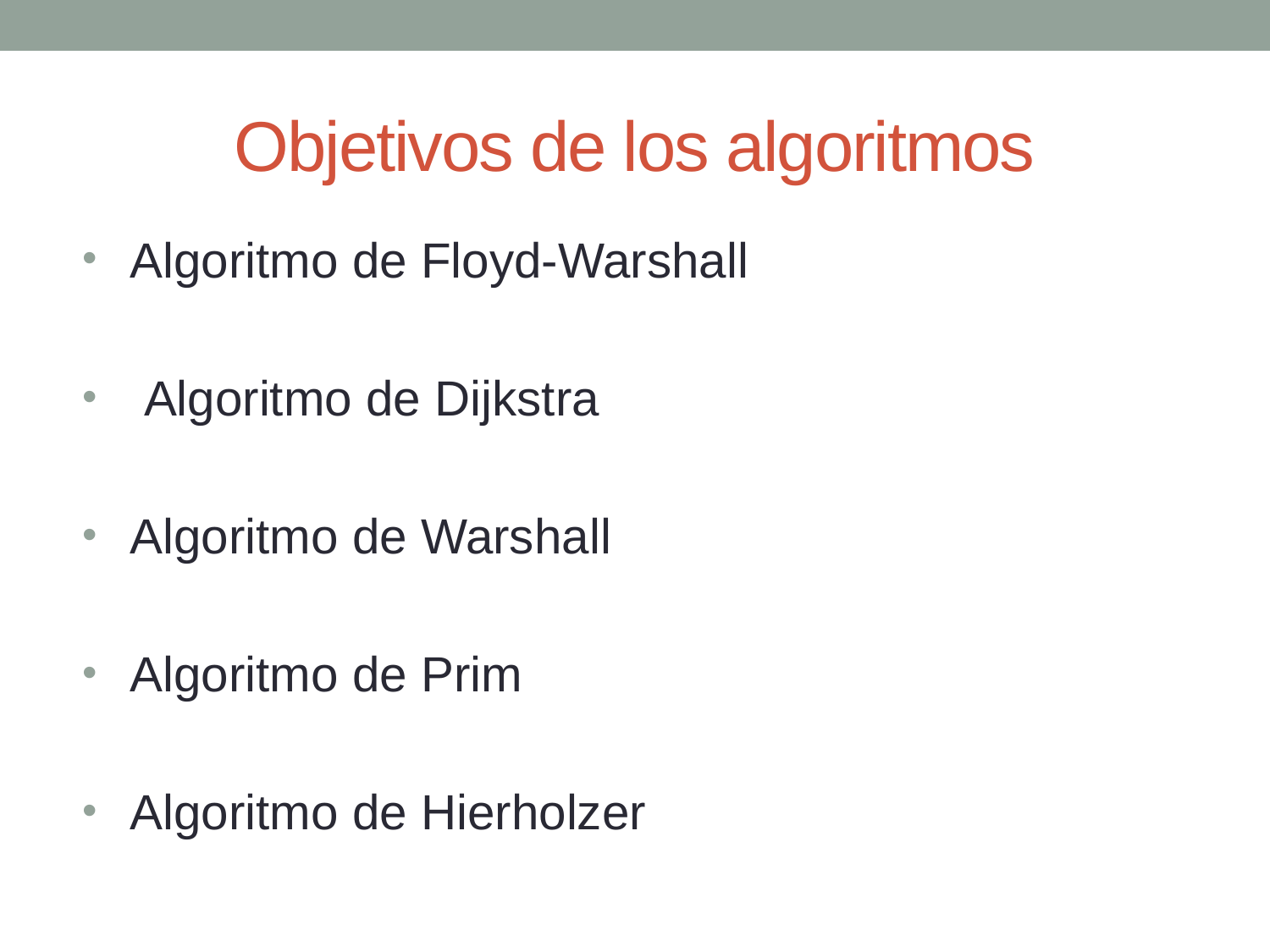

# Objetivos de los algoritmos
Algoritmo de Floyd-Warshall

 Algoritmo de Dijkstra

Algoritmo de Warshall

Algoritmo de Prim

Algoritmo de Hierholzer